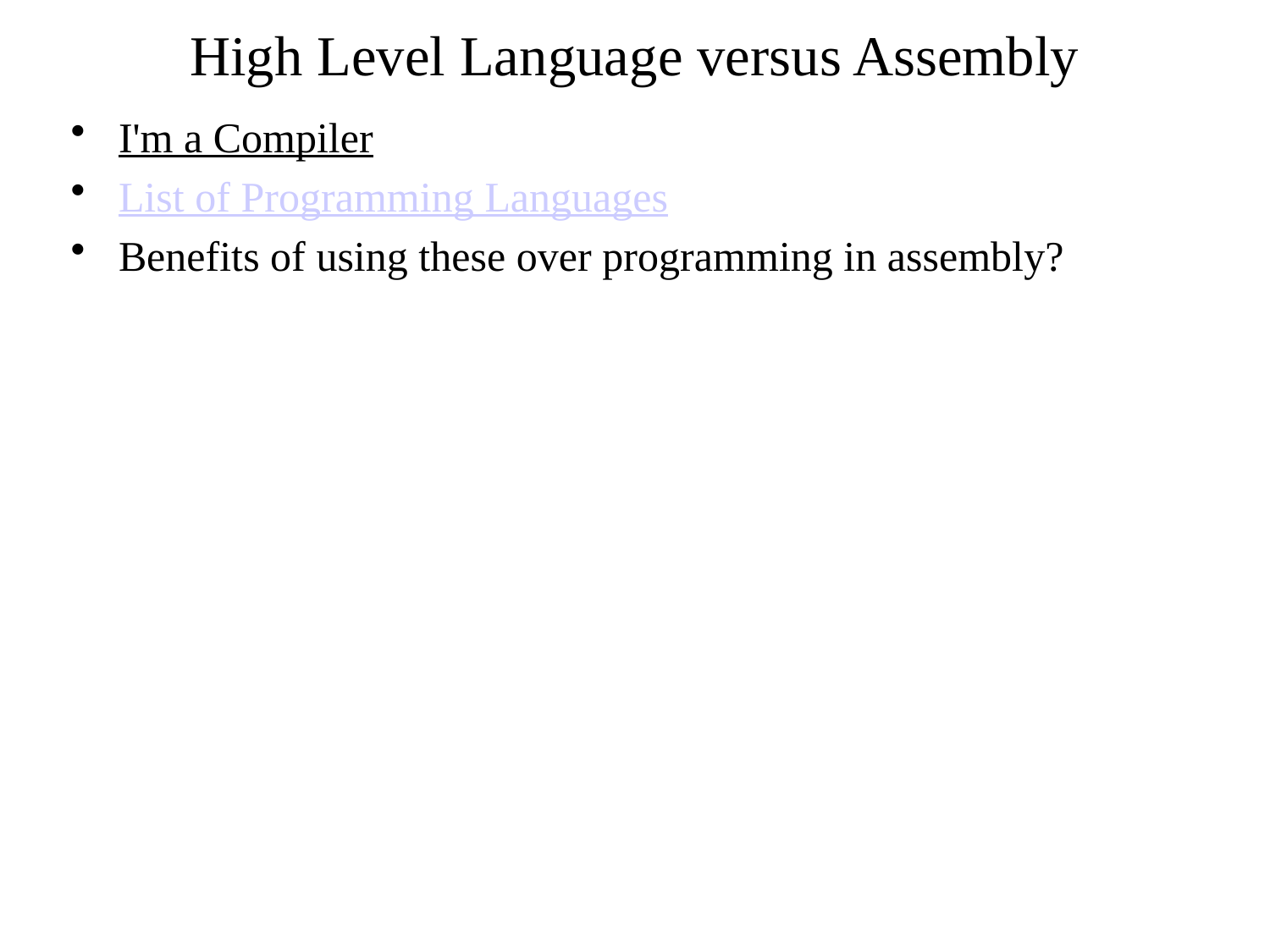

# High Level Language versus Assembly
I'm a Compiler
List of Programming Languages
Benefits of using these over programming in assembly?